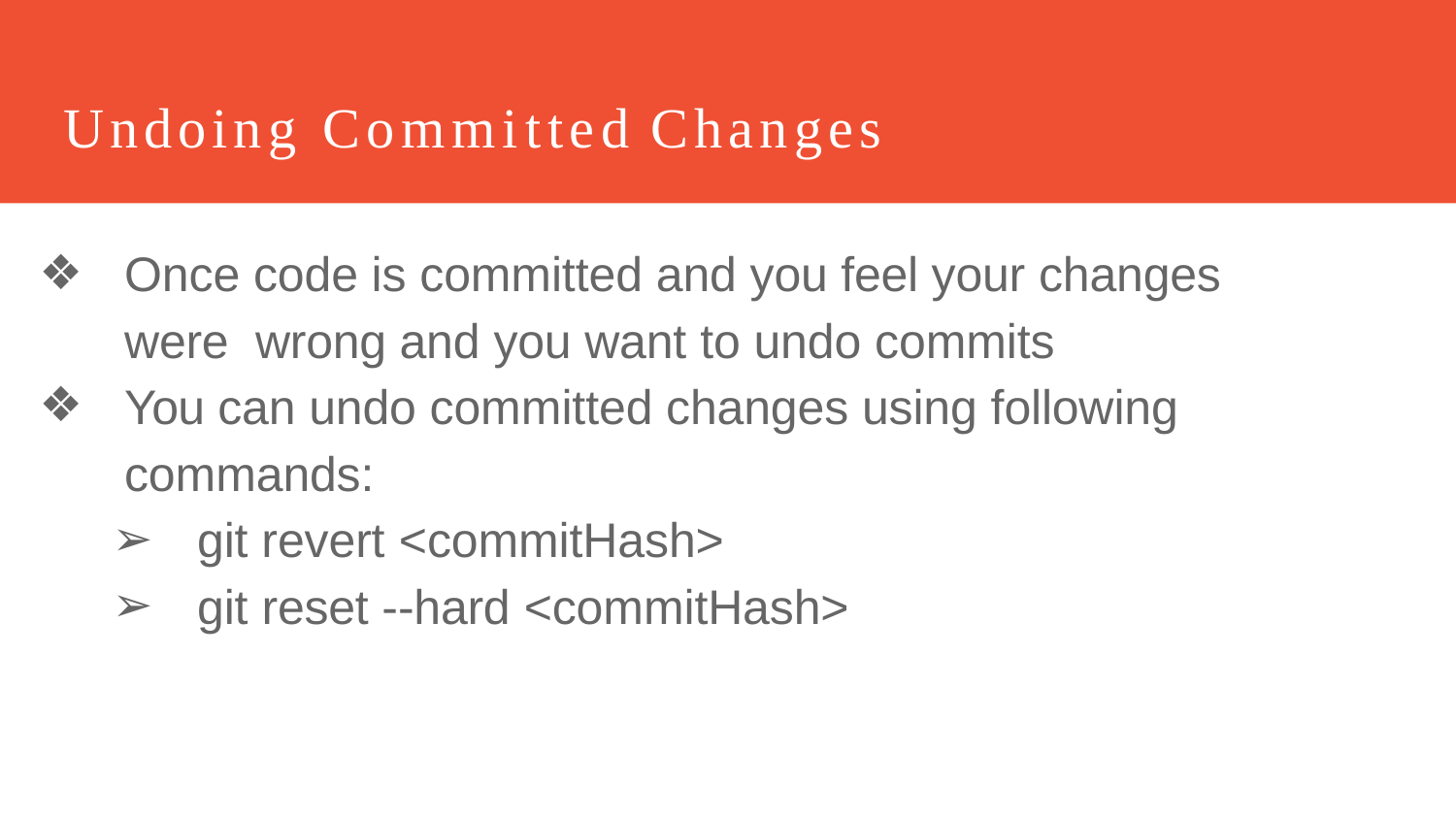

# Undoing Committed Changes
Once code is committed and you feel your changes were  wrong and you want to undo commits
You can undo committed changes using following  commands:
git revert <commitHash>
git reset --hard <commitHash>